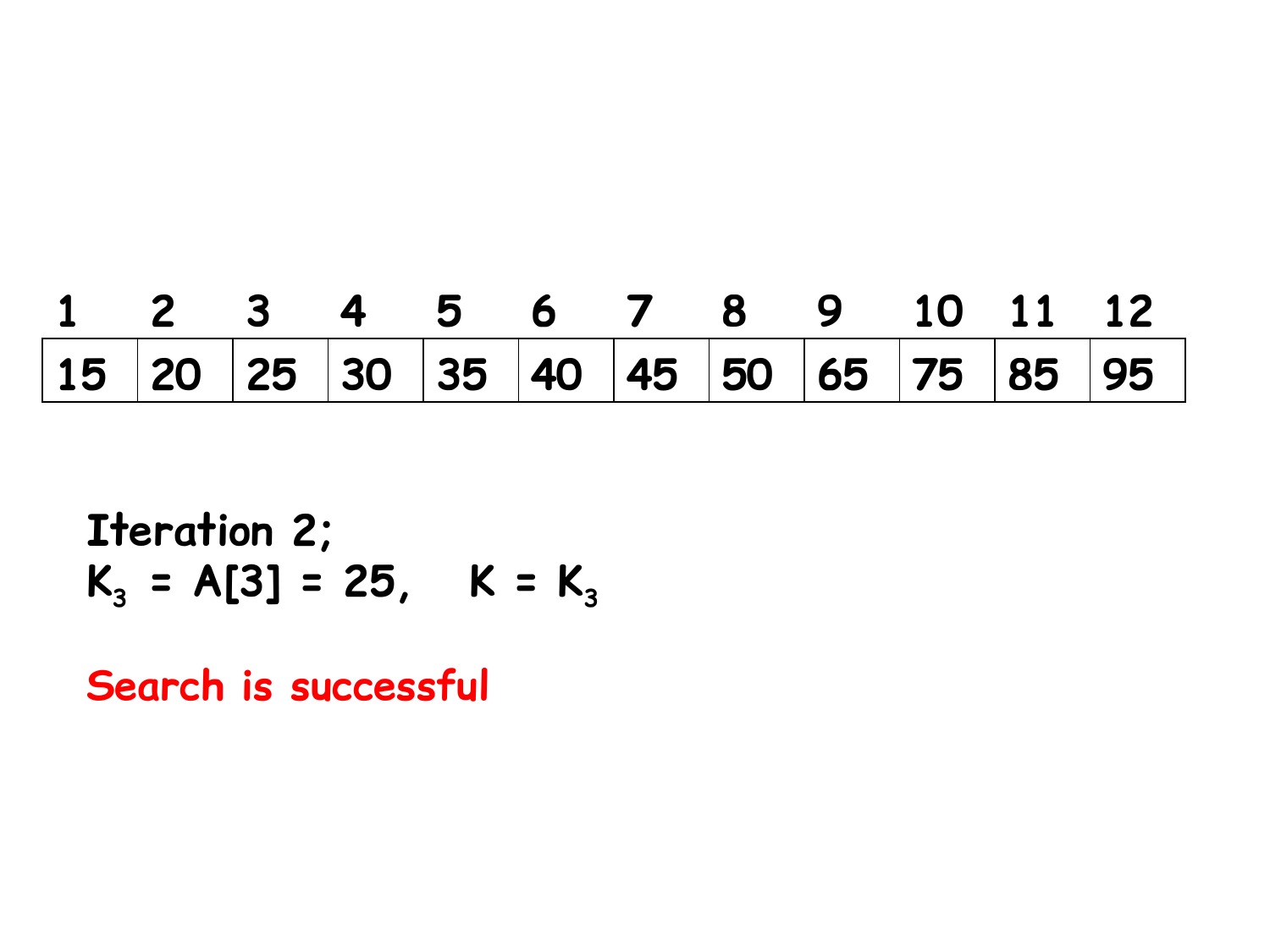

#
| 1 | 2 | 3 | 4 | 5 | 6 | 7 | 8 | 9 | 10 | 11 | 12 |
| --- | --- | --- | --- | --- | --- | --- | --- | --- | --- | --- | --- |
| 15 | 20 | 25 | 30 | 35 | 40 | 45 | 50 | 65 | 75 | 85 | 95 |
Iteration 2;
K3  = A[3] = 25,   K = K3
Search is successful